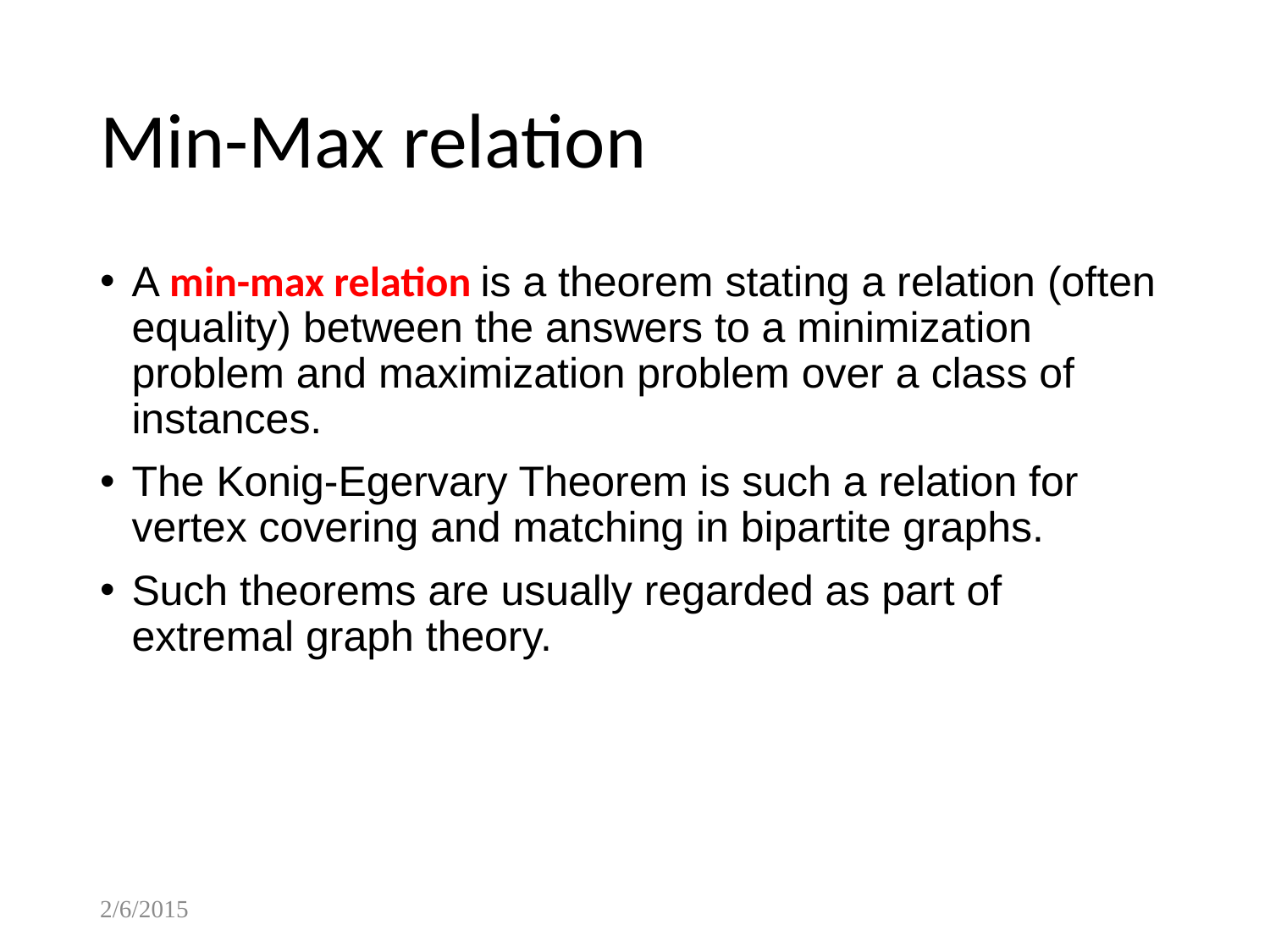

# Min-Max relation
A min-max relation is a theorem stating a relation (often equality) between the answers to a minimization problem and maximization problem over a class of instances.
The Konig-Egervary Theorem is such a relation for vertex covering and matching in bipartite graphs.
Such theorems are usually regarded as part of extremal graph theory.
2/6/2015